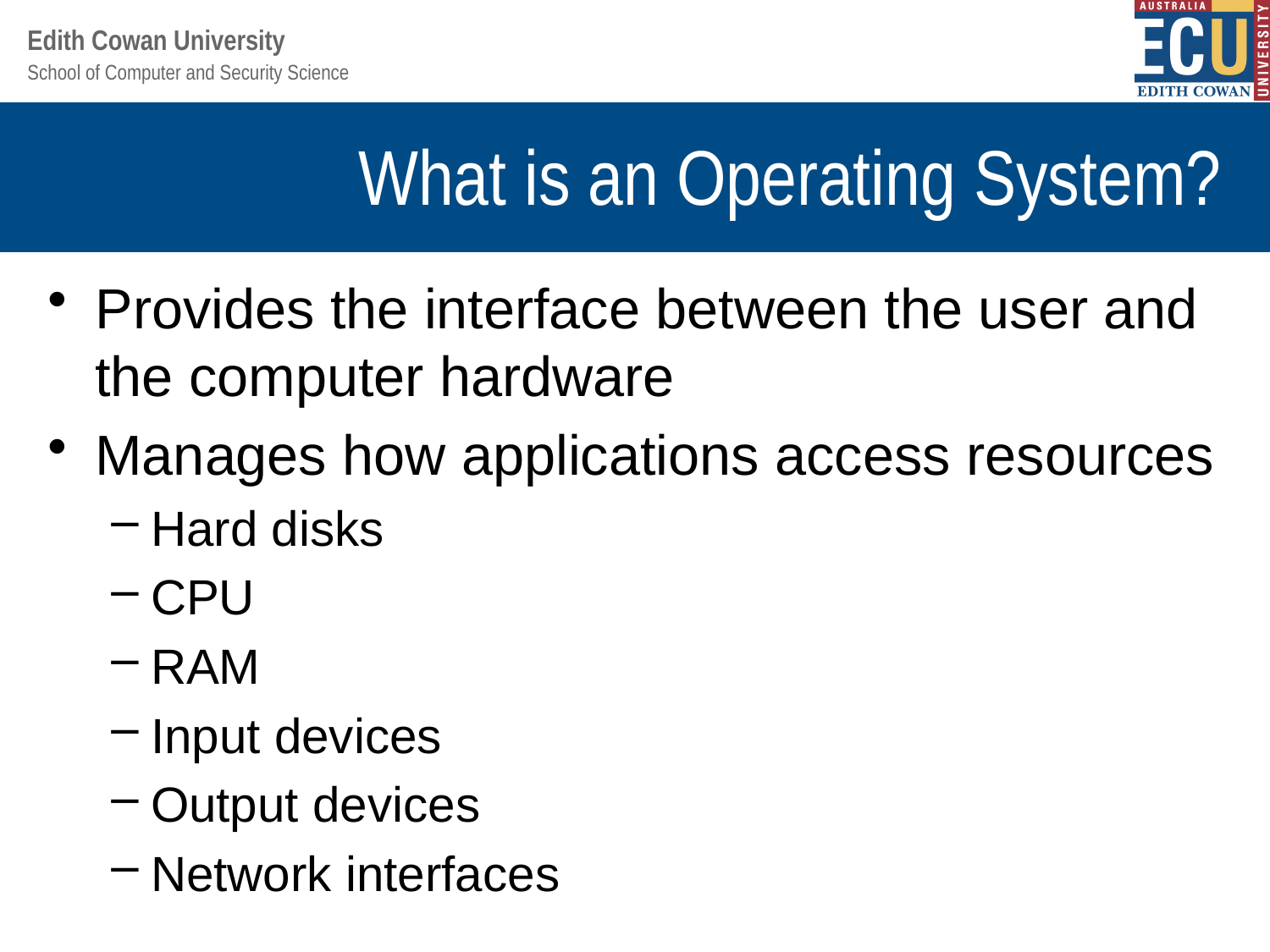

# What is an Operating System?
Provides the interface between the user and the computer hardware
Manages how applications access resources
Hard disks
CPU
RAM
Input devices
Output devices
Network interfaces